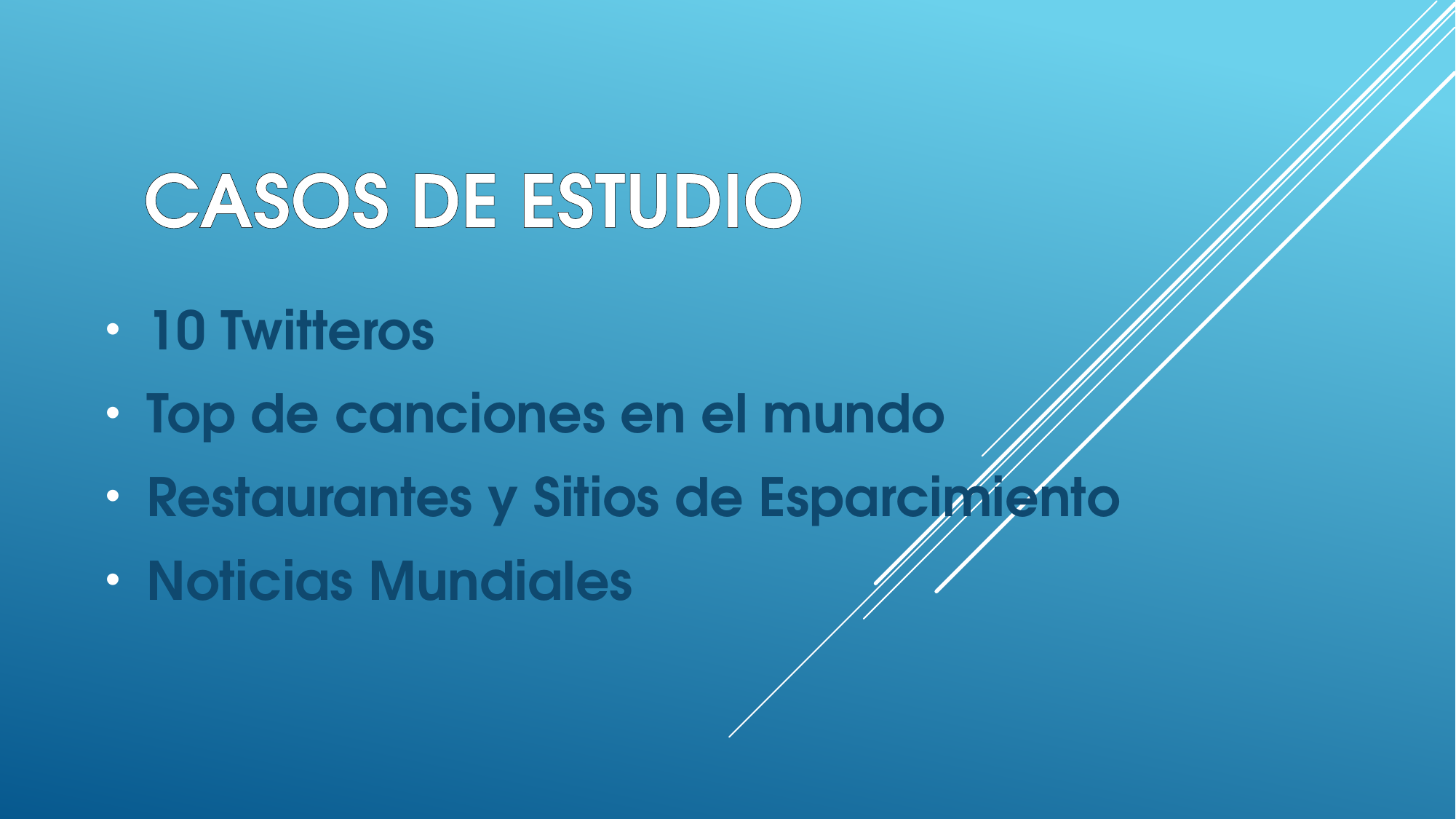

# CASOS DE ESTUDIO
10 Twitteros
Top de canciones en el mundo
Restaurantes y Sitios de Esparcimiento
Noticias Mundiales